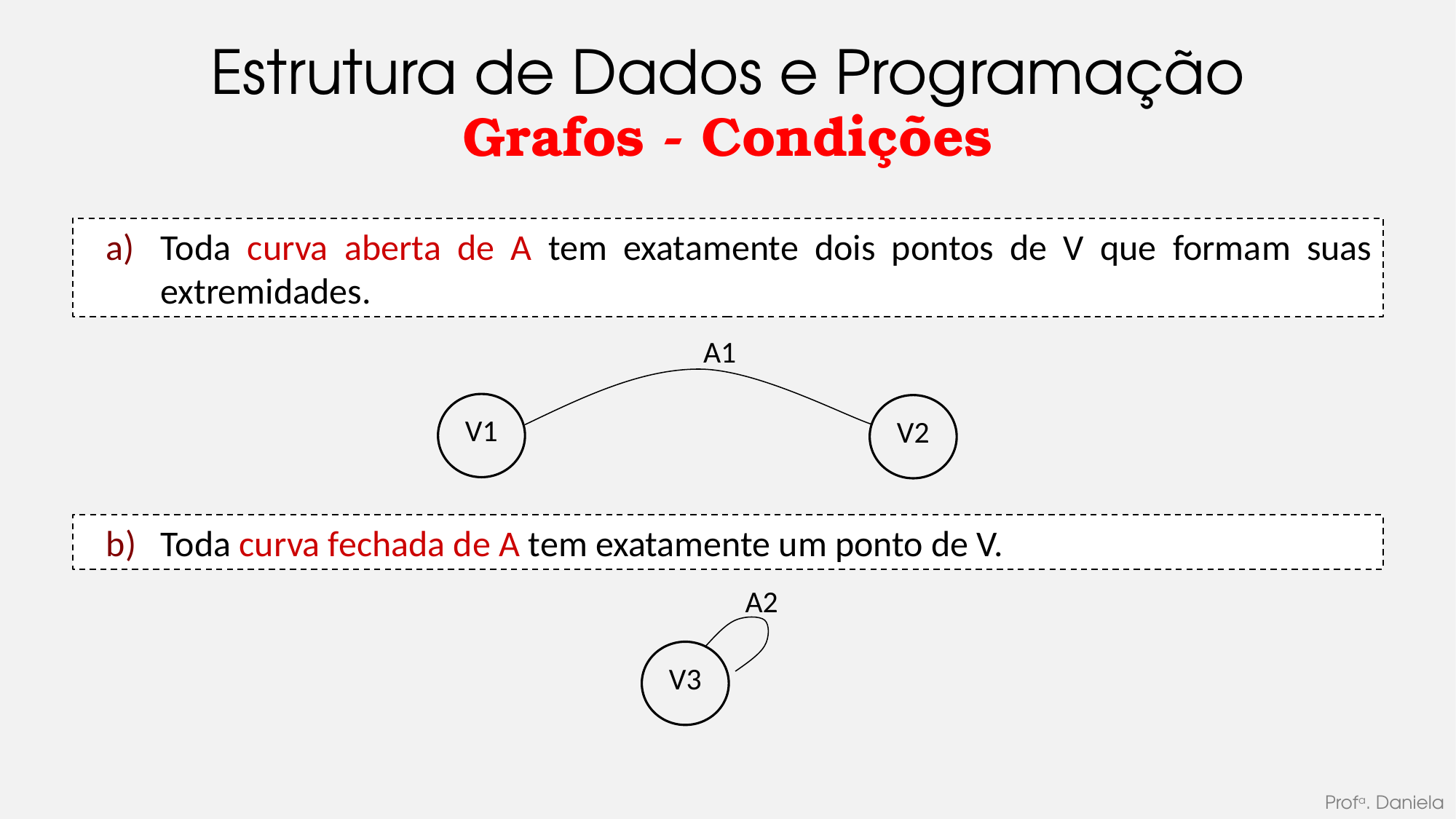

Estrutura de Dados e Programação

Grafos - Condições

Toda curva aberta de A tem exatamente dois pontos de V que formam suas extremidades.
A1

V1
V2
A2

V3
Toda curva fechada de A tem exatamente um ponto de V.
Profa. Daniela